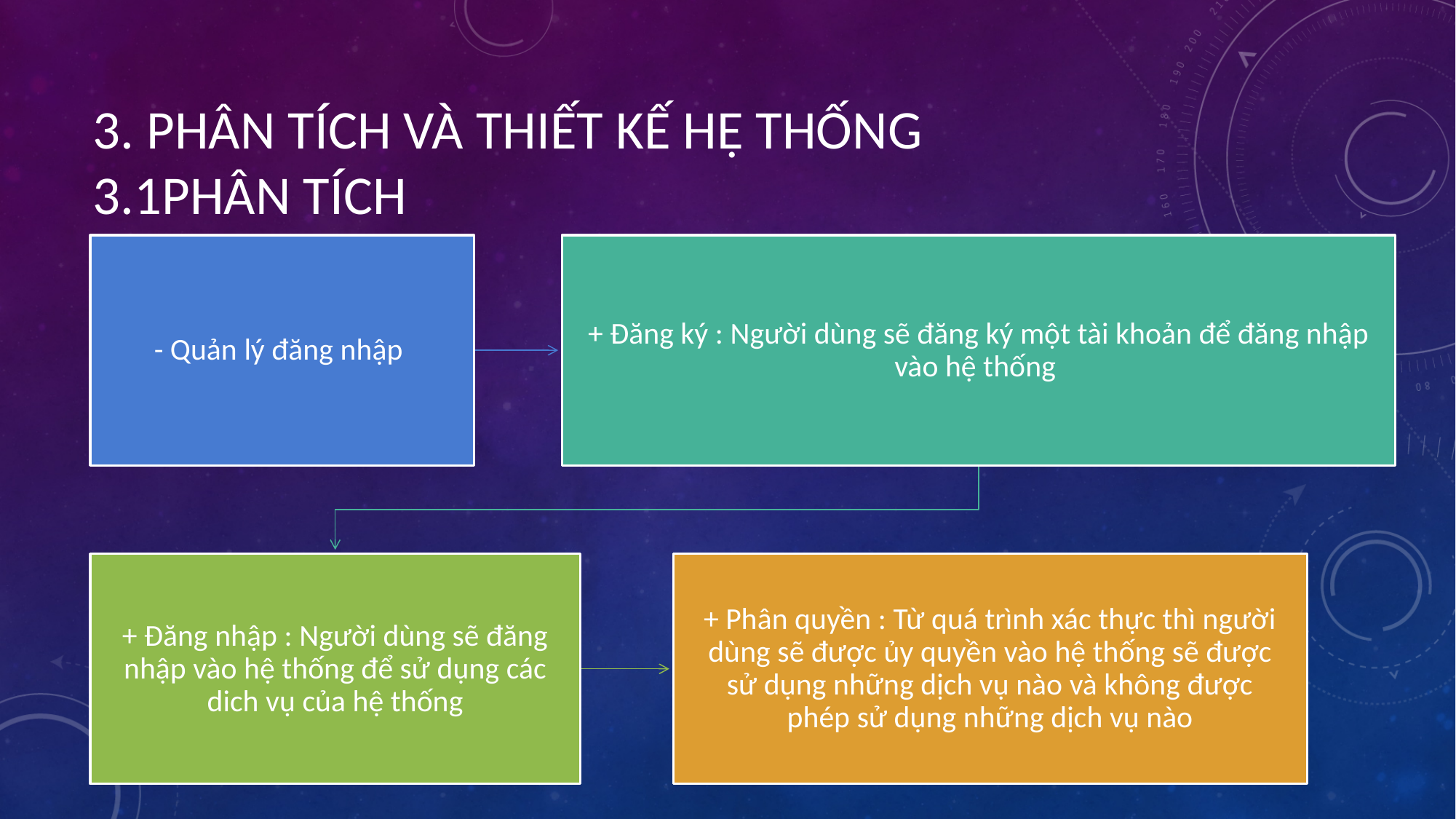

# 3. Phân tích và thiết kế hệ thống 3.1Phân tích

- Quản lý đăng nhập

+ Đăng ký : Người dùng sẽ đăng ký một tài khoản để đăng nhập vào hệ thống

+ Đăng nhập : Người dùng sẽ đăng nhập vào hệ thống để sử dụng các dich vụ của hệ thống
+ Phân quyền : Từ quá trình xác thực thì người dùng sẽ được ủy quyền vào hệ thống sẽ được sử dụng những dịch vụ nào và không được phép sử dụng những dịch vụ nào